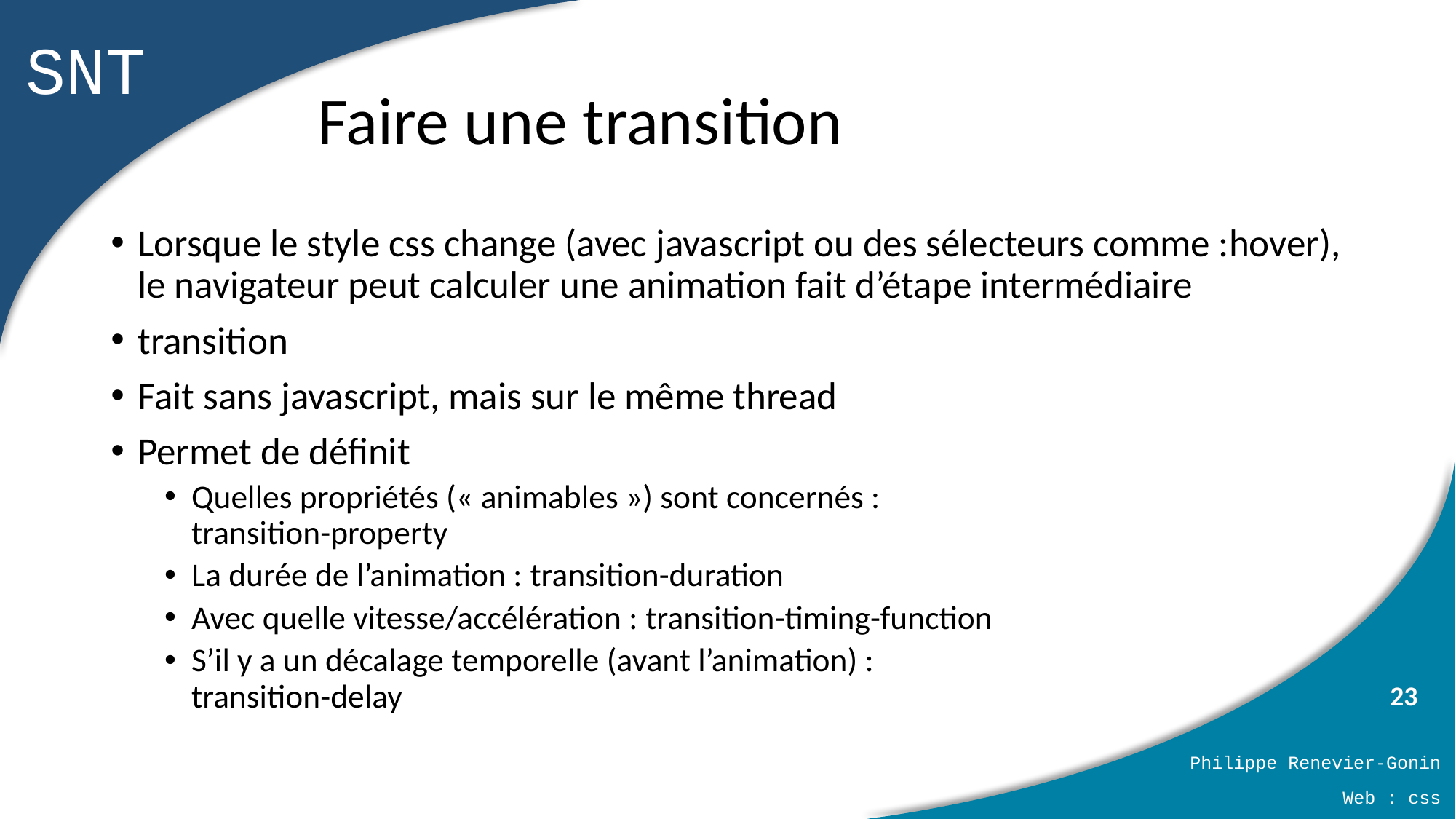

# Faire une transition
Lorsque le style css change (avec javascript ou des sélecteurs comme :hover), le navigateur peut calculer une animation fait d’étape intermédiaire
transition
Fait sans javascript, mais sur le même thread
Permet de définit
Quelles propriétés (« animables ») sont concernés :
transition-property
La durée de l’animation : transition-duration
Avec quelle vitesse/accélération : transition-timing-function
S’il y a un décalage temporelle (avant l’animation) :
transition-delay